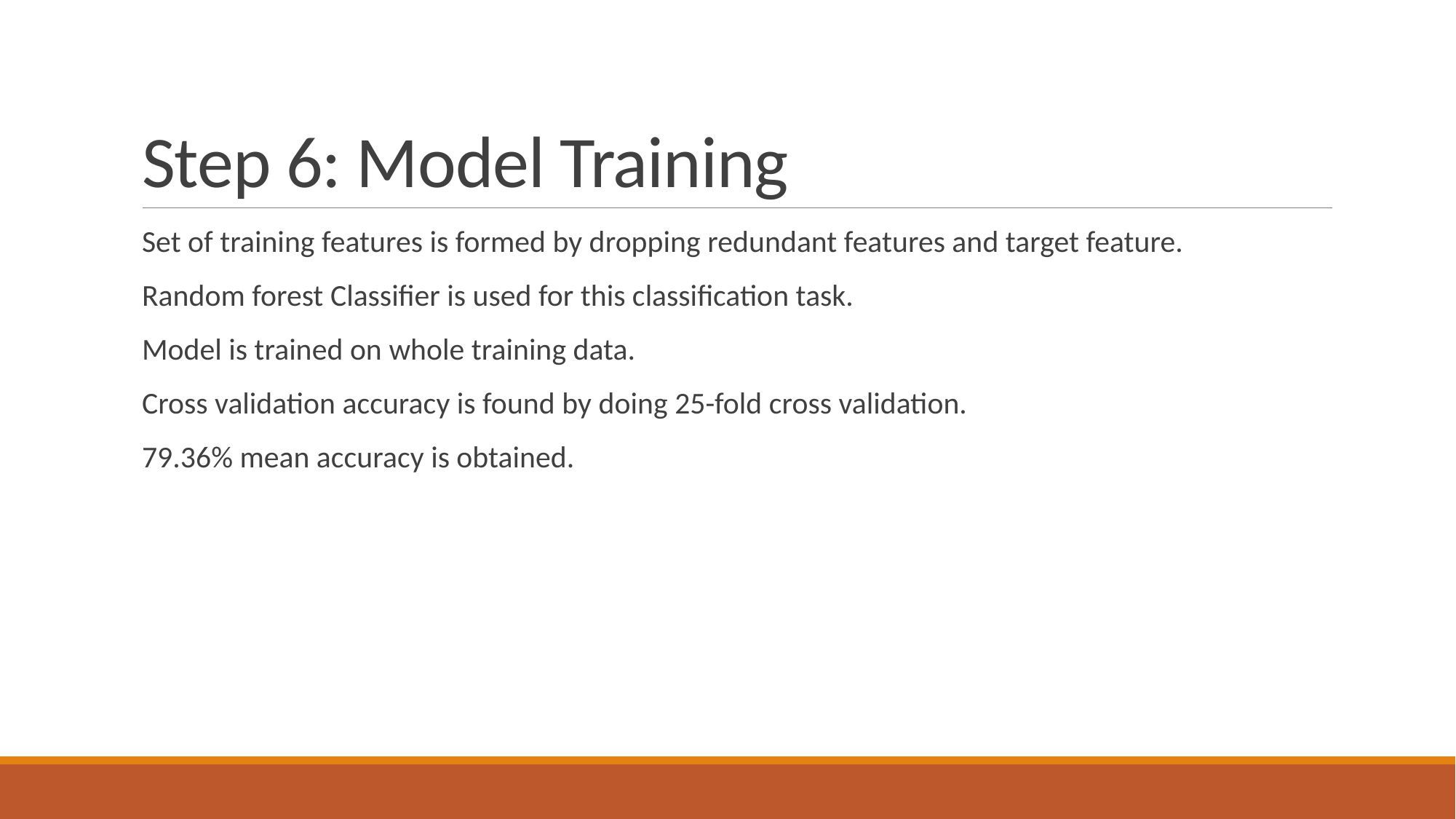

# Step 6: Model Training
Set of training features is formed by dropping redundant features and target feature.
Random forest Classifier is used for this classification task.
Model is trained on whole training data.
Cross validation accuracy is found by doing 25-fold cross validation.
79.36% mean accuracy is obtained.